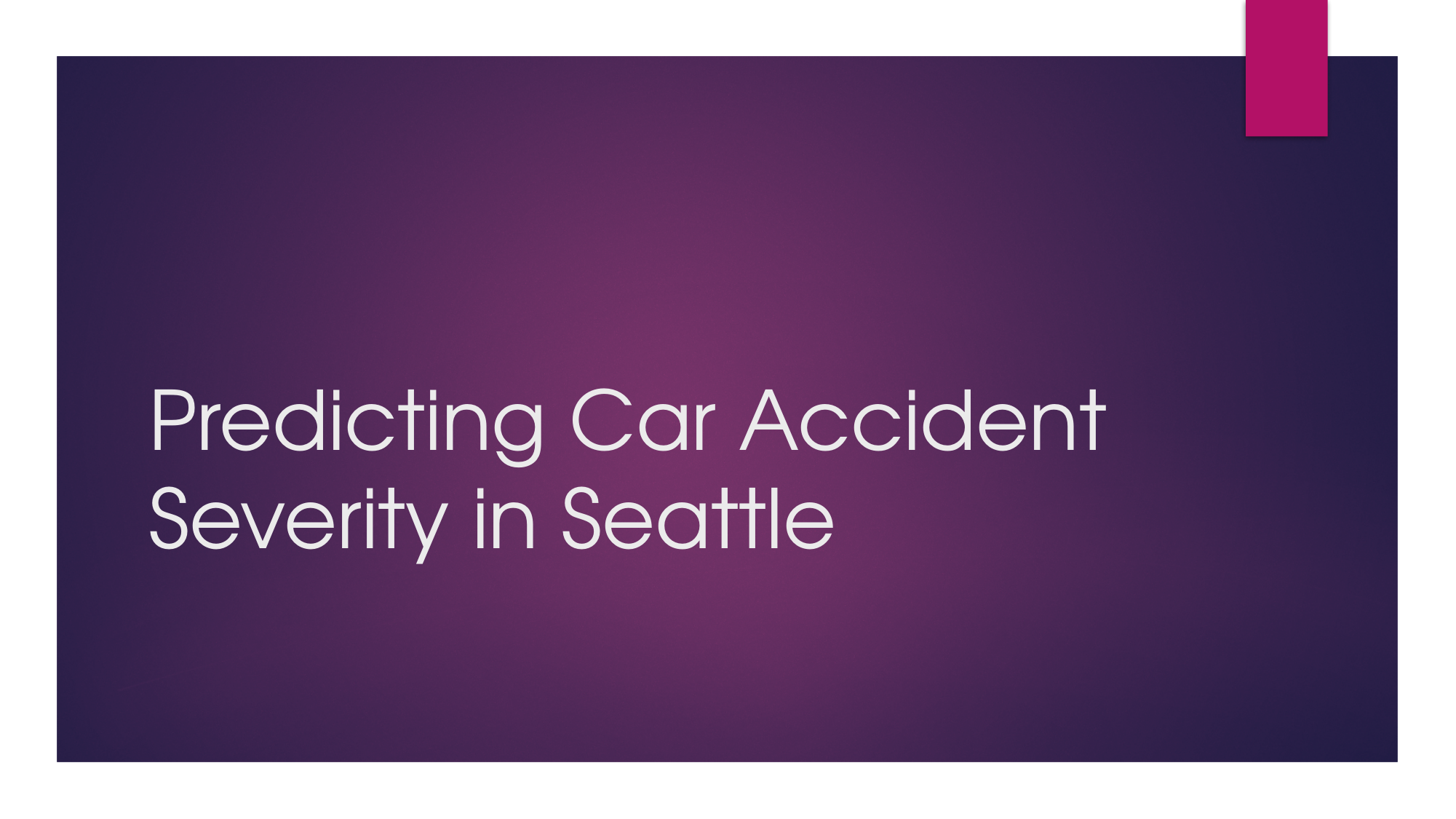

# Predicting Car Accident Severity in Seattle